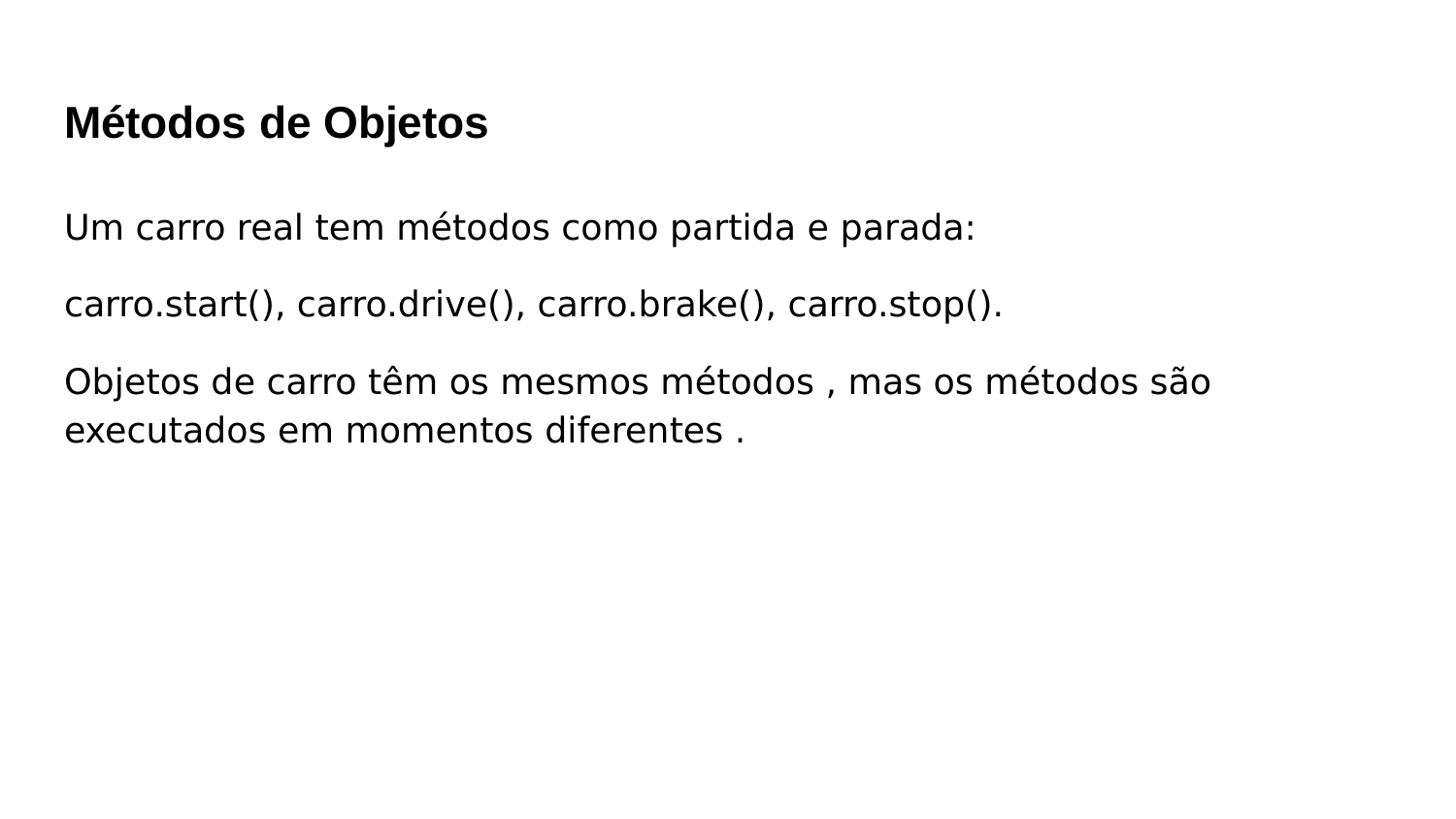

# Métodos de Objetos

Um carro real tem métodos como partida e parada:
carro.start(), carro.drive(), carro.brake(), carro.stop().
Objetos de carro têm os mesmos métodos , mas os métodos são executados em momentos diferentes .